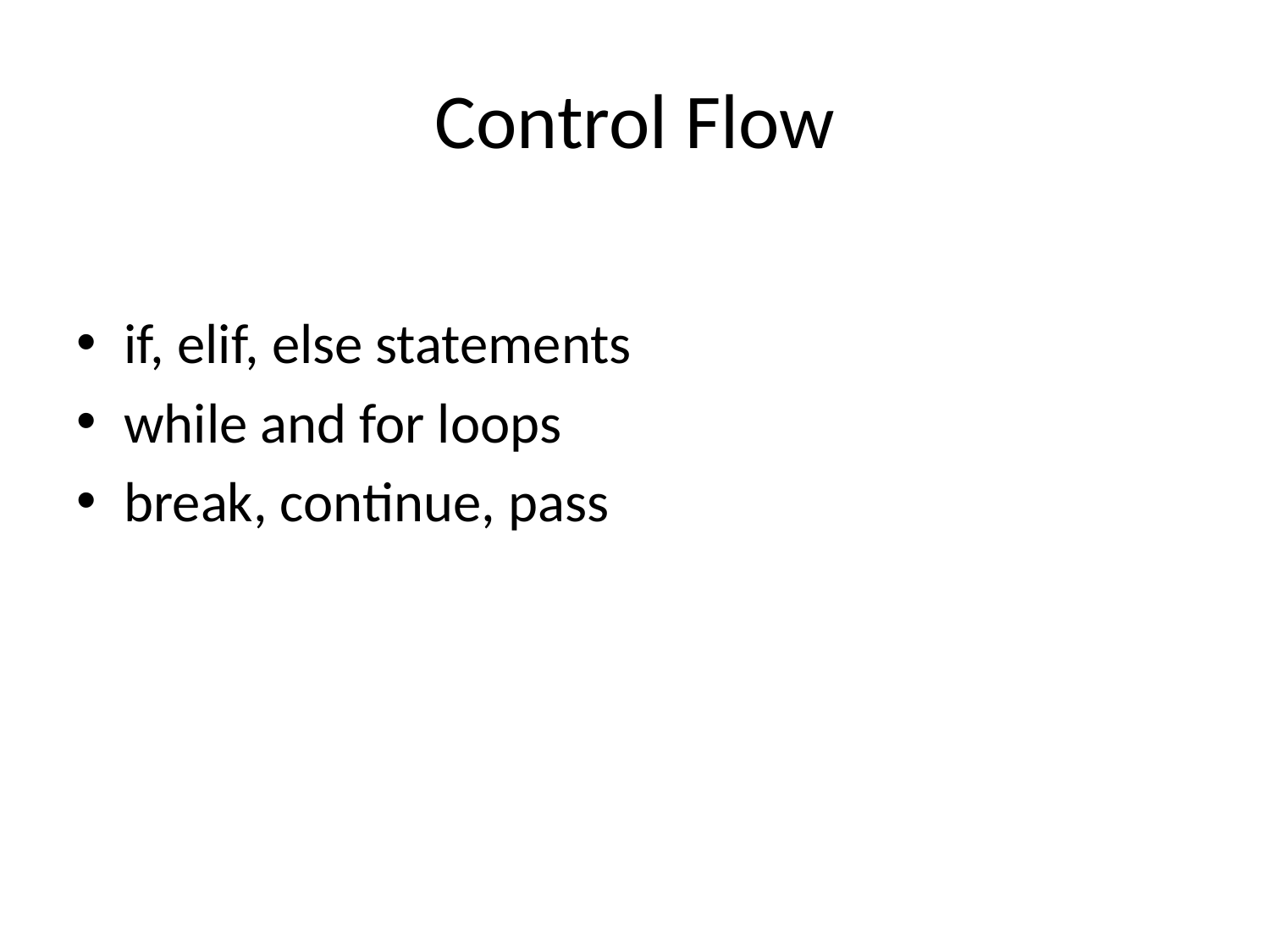

# Control Flow

if, elif, else statements
while and for loops
break, continue, pass